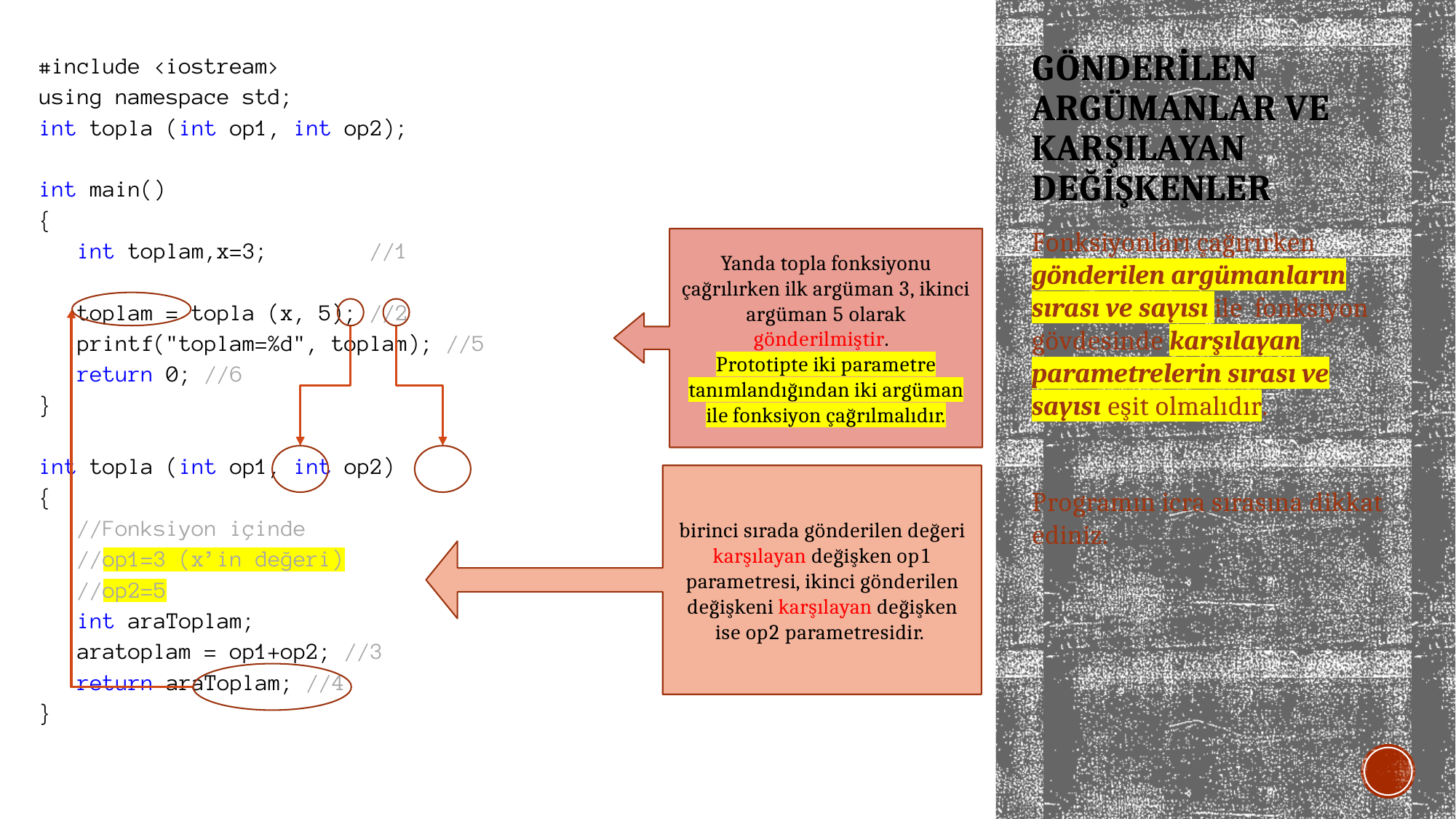

#include <iostream>
using namespace std;
int topla (int op1, int op2);

int main()
{
   int toplam,x=3;        //1

   toplam = topla (x, 5); //2
   printf("toplam=%d", toplam); //5
   return 0; //6
}

int topla (int op1, int op2)
{
   //Fonksiyon içinde
   //op1=3 (x’in değeri)
   //op2=5
   int araToplam;
   aratoplam = op1+op2; //3
   return araToplam; //4
}
# Gönderilen argümanlar ve karşılayan değişkenler
Fonksiyonları çağırırken gönderilen argümanların sırası ve sayısı ile  fonksiyon gövdesinde karşılayan parametrelerin sırası ve sayısı eşit olmalıdır.

Programın icra sırasına dikkat ediniz.
Yanda topla fonksiyonu çağrılırken ilk argüman 3, ikinci argüman 5 olarak gönderilmiştir.
Prototipte iki parametre tanımlandığından iki argüman ile fonksiyon çağrılmalıdır.

birinci sırada gönderilen değeri karşılayan değişken op1 parametresi, ikinci gönderilen değişkeni karşılayan değişken ise op2 parametresidir.